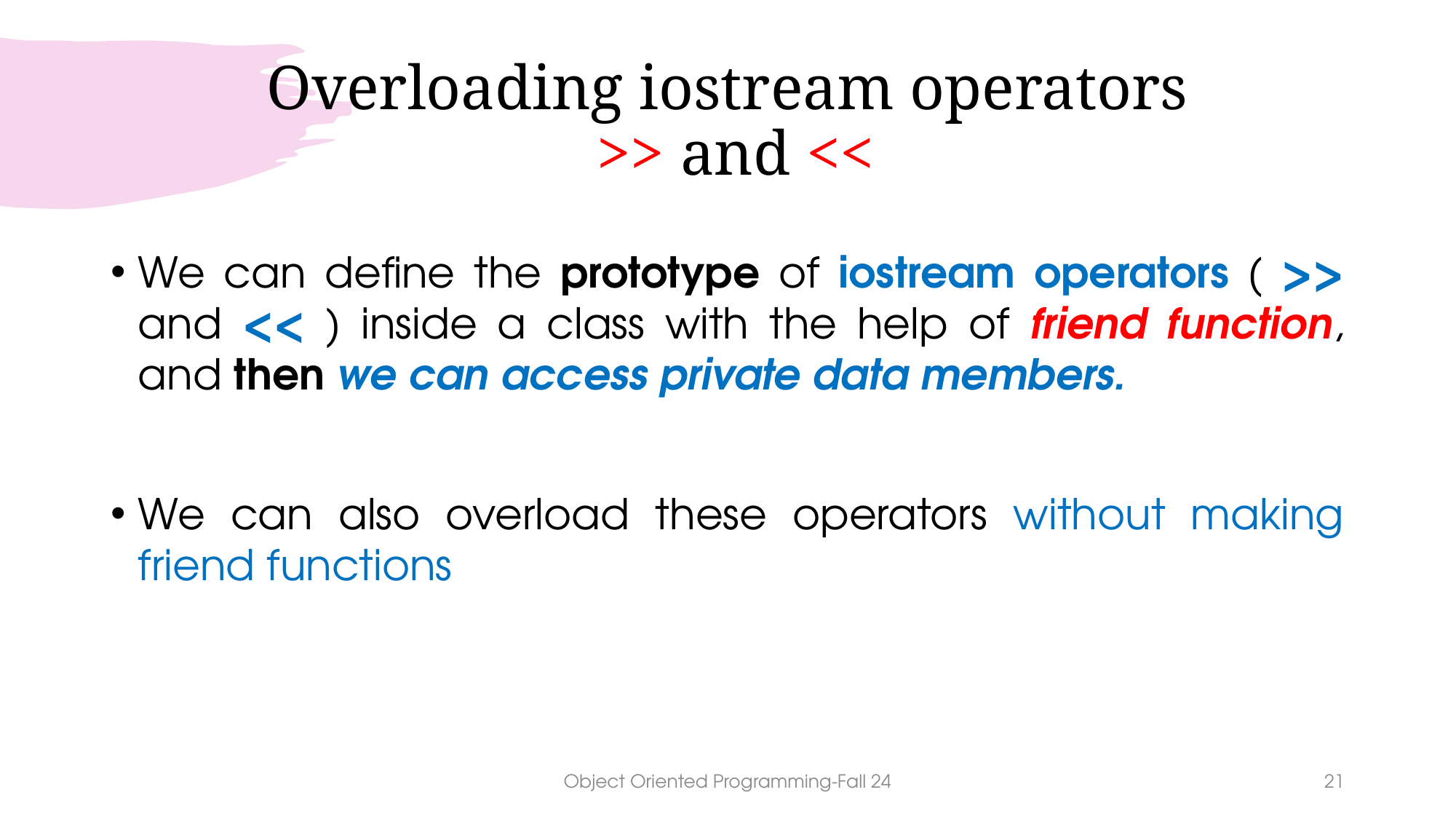

# Overloading iostream operators >> and <<
We can define the prototype of iostream operators ( >> and << ) inside a class with the help of friend function, and then we can access private data members.

We can also overload these operators without making friend functions

Object Oriented Programming-Fall 24
21